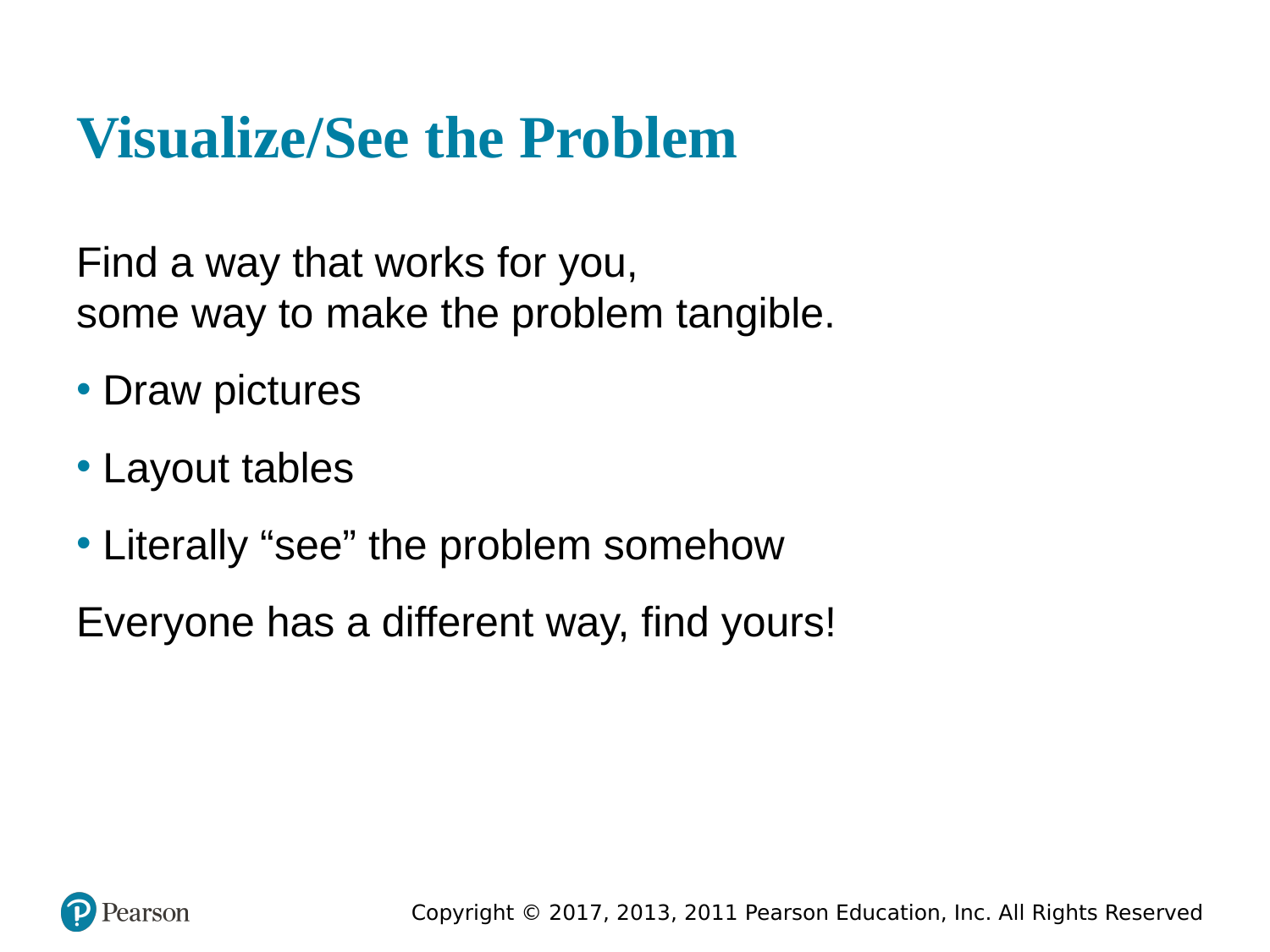

# Visualize/See the Problem
Find a way that works for you,
some way to make the problem tangible.
 Draw pictures
 Layout tables
 Literally “see” the problem somehow
Everyone has a different way, find yours!